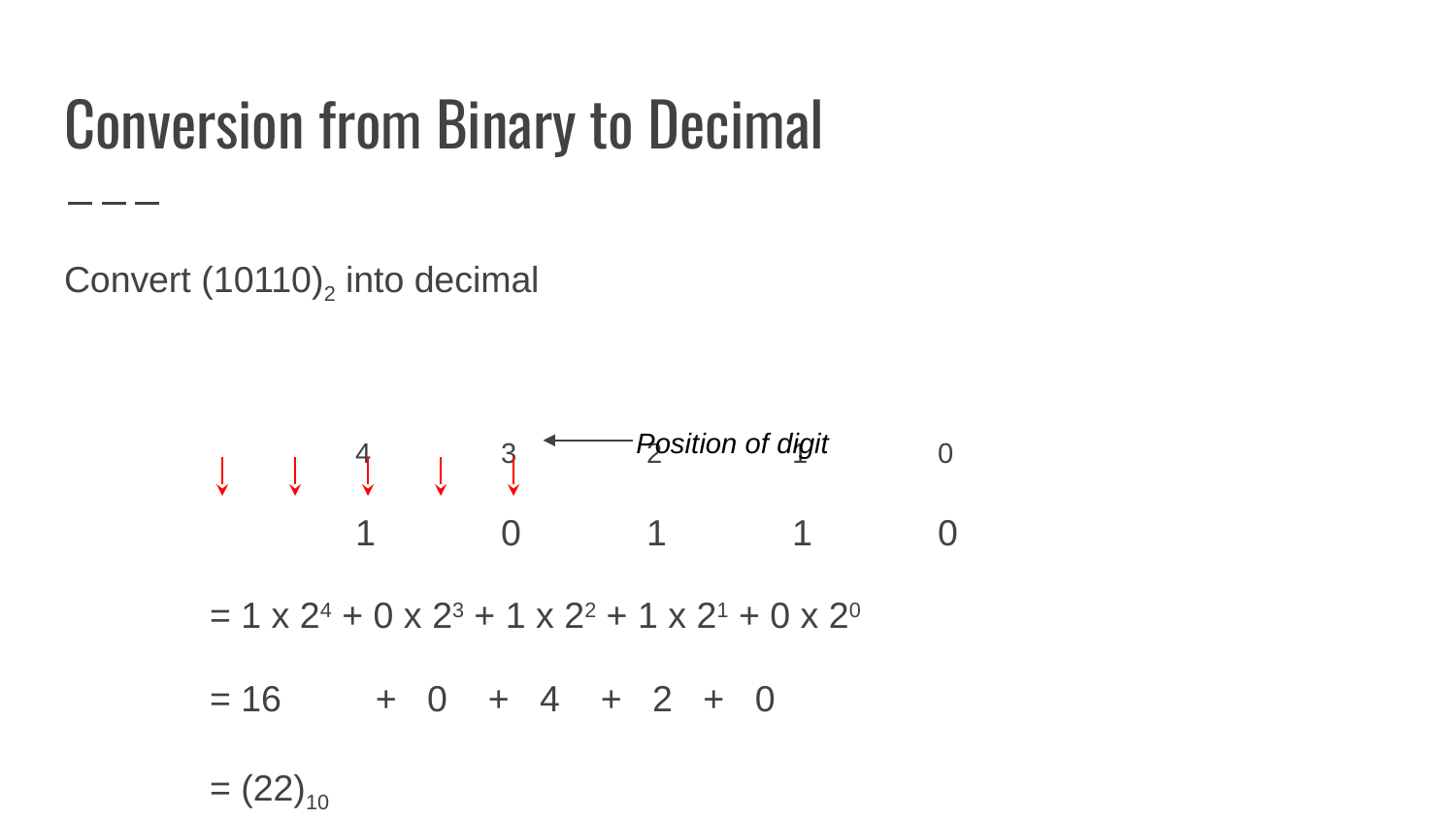

# Conversion from Binary to Decimal
Convert (10110)2 into decimal

		4	3	2	1	0
		1	0	1	1	0
	= 1 x 24 + 0 x 23 + 1 x 22 + 1 x 21 + 0 x 20
	= 16 	  +   0    +   4    +   2   +   0
	= (22)10
Position of digit